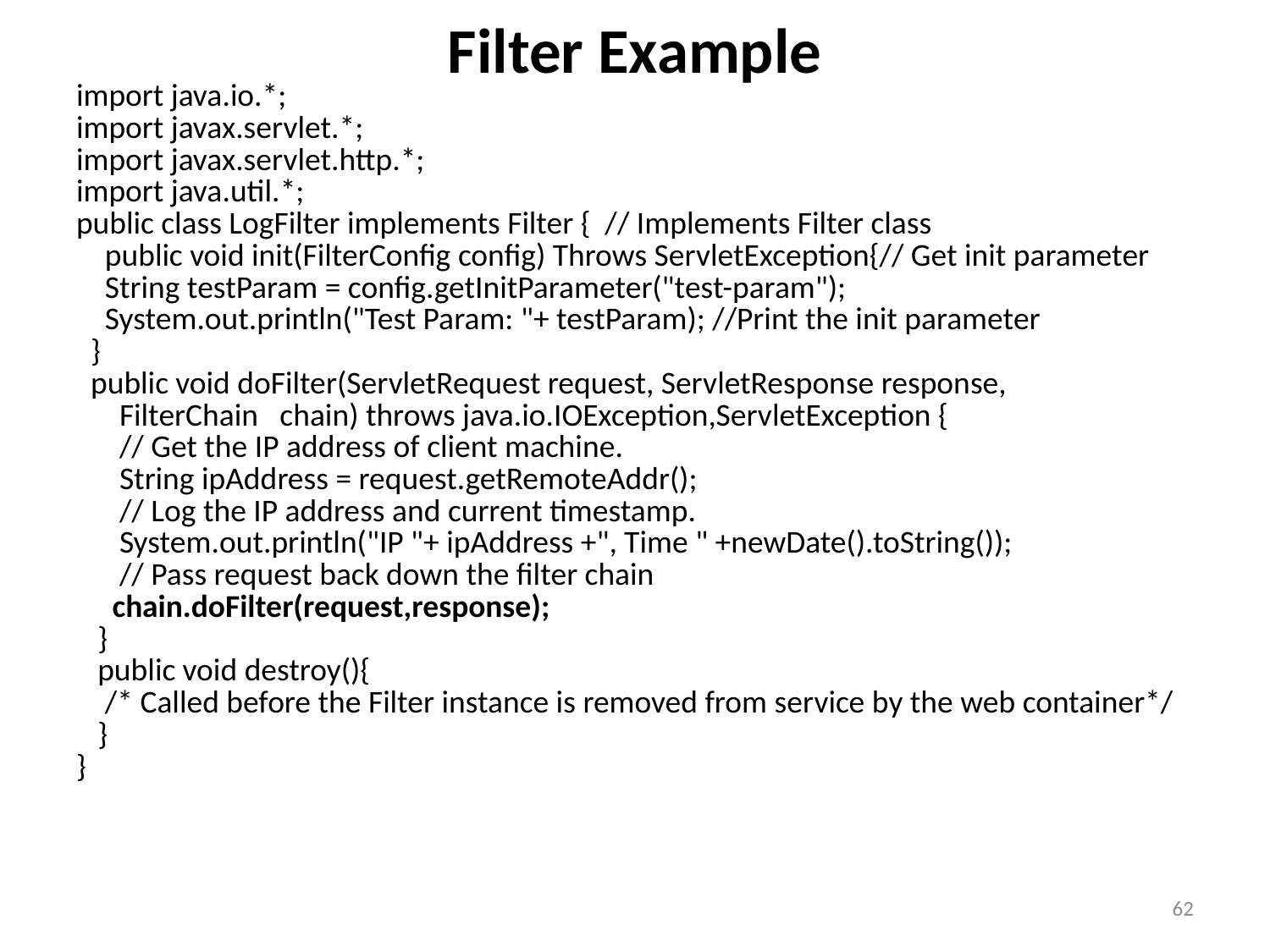

# Filter Example
| import java.io.\*; import javax.servlet.\*; import javax.servlet.http.\*; import java.util.\*; public class LogFilter implements Filter { // Implements Filter class public void init(FilterConfig config) Throws ServletException{// Get init parameter String testParam = config.getInitParameter("test-param"); System.out.println("Test Param: "+ testParam); //Print the init parameter } public void doFilter(ServletRequest request, ServletResponse response, FilterChain chain) throws java.io.IOException,ServletException { // Get the IP address of client machine. String ipAddress = request.getRemoteAddr(); // Log the IP address and current timestamp. System.out.println("IP "+ ipAddress +", Time " +newDate().toString()); // Pass request back down the filter chain chain.doFilter(request,response); } public void destroy(){ /\* Called before the Filter instance is removed from service by the web container\*/ } } |
| --- |
62